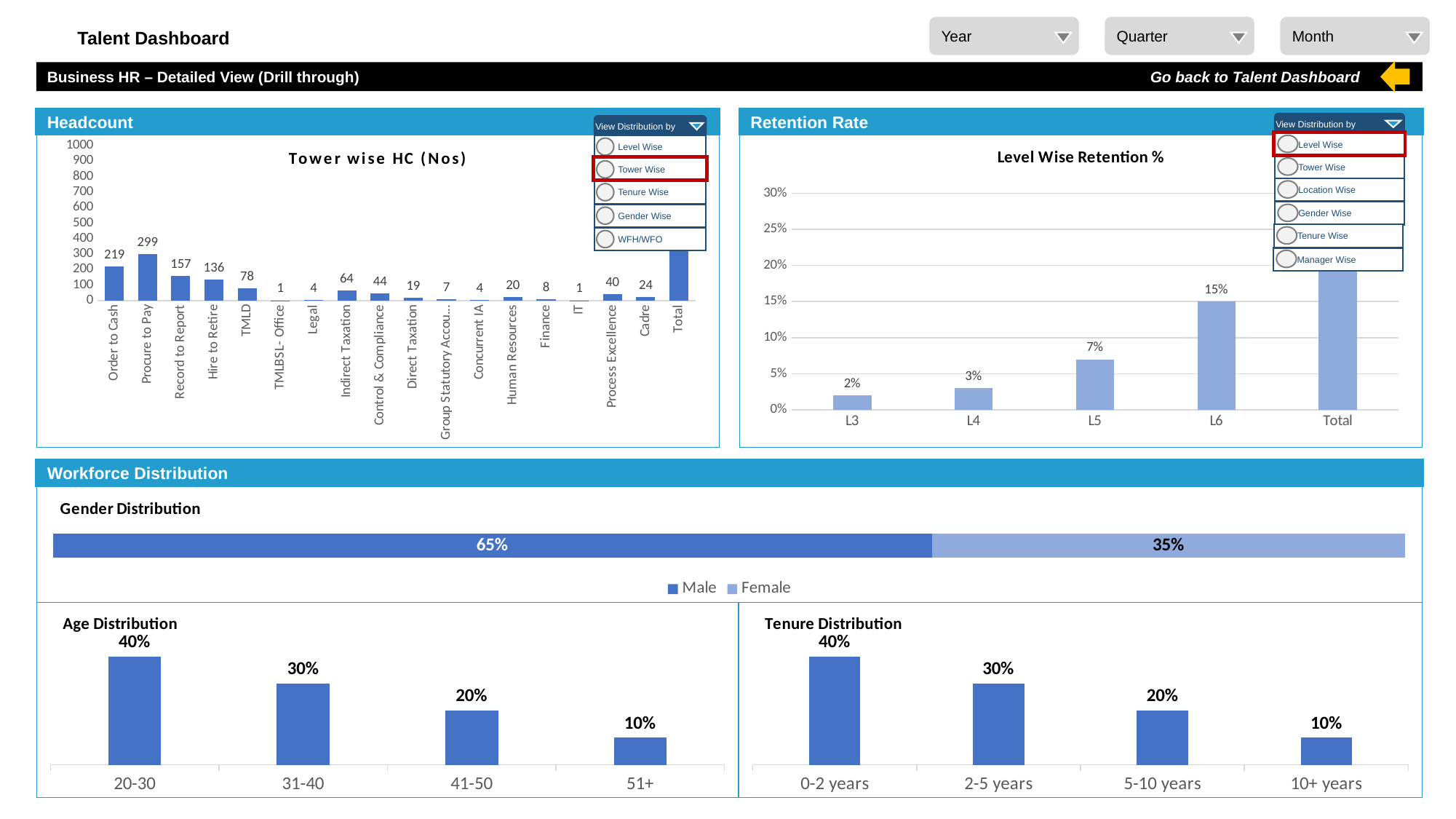

Year

Quarter

Month

Talent Dashboard

Go back to Talent Dashboard
Business HR – Detailed View (Drill through)
Headcount
Retention Rate
View Distribution by
View Distribution by

### Chart: Level Wise Retention %

| Category | Retention Rate |
|---|---|
| L3 | 0.02 |
| L4 | 0.03 |
| L5 | 0.07 |
| L6 | 0.15 |
| Total | 0.27 |
Level Wise

### Chart: Tower wise HC (Nos)

| Category | Count |
|---|---|
| Order to Cash | 219.0 |
| Procure to Pay | 299.0 |
| Record to Report | 157.0 |
| Hire to Retire | 136.0 |
| TMLD | 78.0 |
| TMLBSL- Office | 1.0 |
| Legal | 4.0 |
| Indirect Taxation | 64.0 |
| Control & Compliance | 44.0 |
| Direct Taxation | 19.0 |
| Group Statutory Accounting | 7.0 |
| Concurrent IA | 4.0 |
| Human Resources | 20.0 |
| Finance | 8.0 |
| IT | 1.0 |
| Process Excellence | 40.0 |
| Cadre | 24.0 |
| Total | 950.0 |
Level Wise

Tower Wise

Tower Wise

Location Wise
Tenure Wise

Gender Wise
Gender Wise

Tenure Wise

WFH/WFO

Manager Wise

Workforce Distribution

### Chart: Gender Distribution

| Category | Male | Female |
|---|---|---|
| Gender Diversity | 0.65 | 0.35 |

### Chart:

| Category | Age Distribution |
|---|---|
| 20-30 | 0.4 |
| 31-40 | 0.3 |
| 41-50 | 0.2 |
| 51+ | 0.1 |

### Chart:

| Category | Tenure Distribution |
|---|---|
| 0-2 years | 0.4 |
| 2-5 years | 0.3 |
| 5-10 years | 0.2 |
| 10+ years | 0.1 |